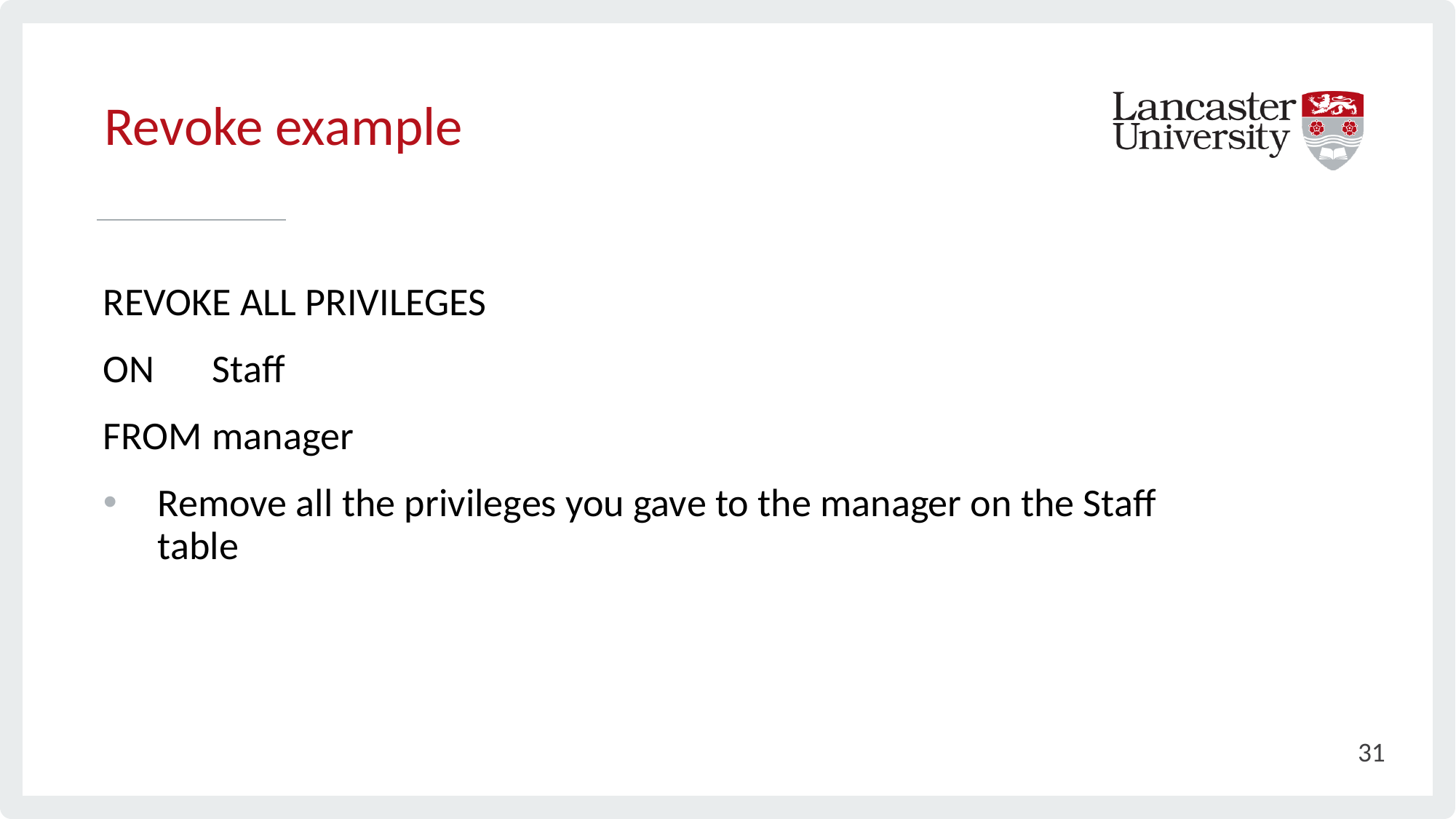

# Revoke example
REVOKE ALL PRIVILEGES
ON 	Staff
FROM 	manager
Remove all the privileges you gave to the manager on the Staff table
31